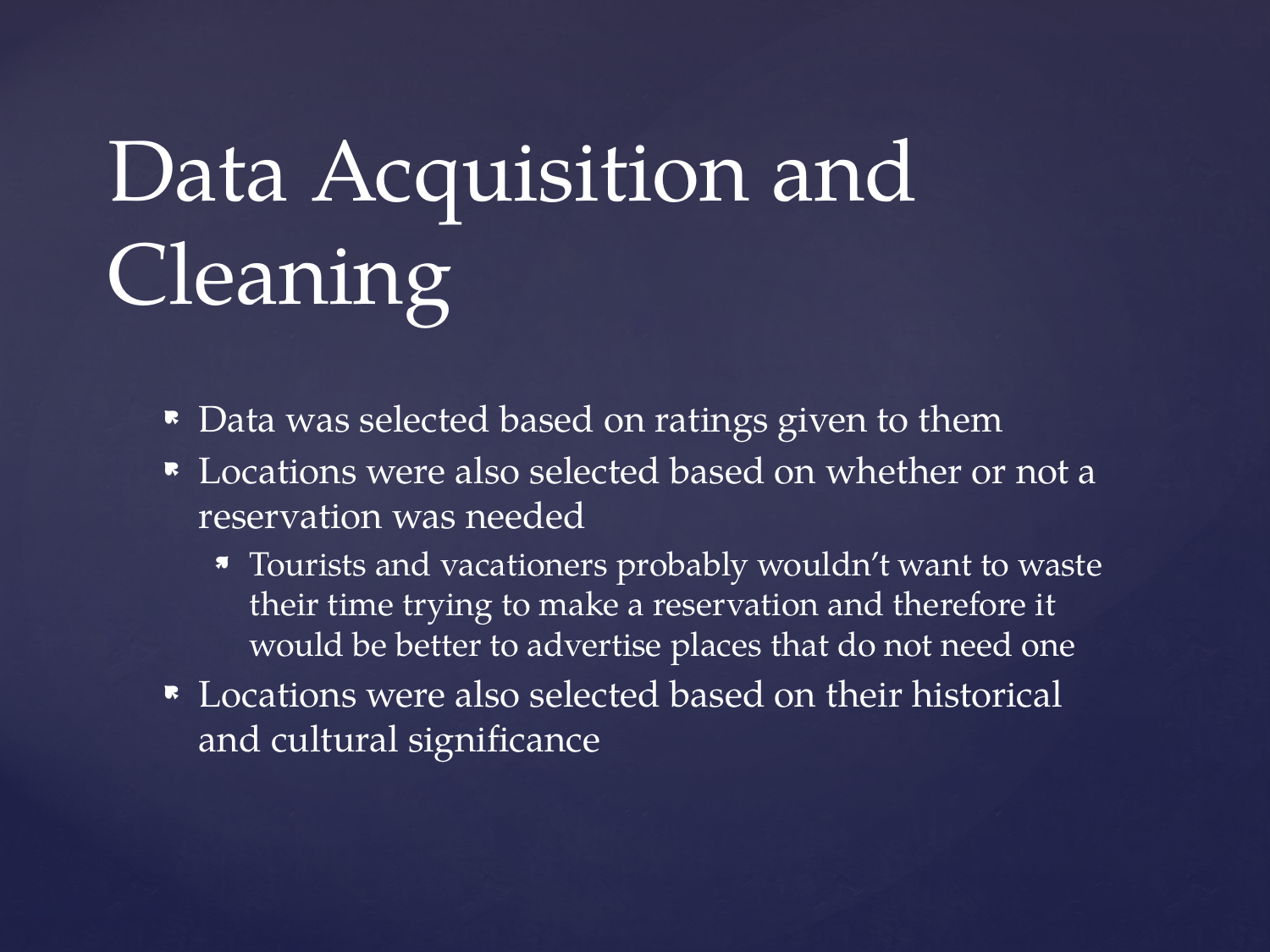

# Data Acquisition and Cleaning
Data was selected based on ratings given to them
Locations were also selected based on whether or not a reservation was needed
Tourists and vacationers probably wouldn’t want to waste their time trying to make a reservation and therefore it would be better to advertise places that do not need one
Locations were also selected based on their historical and cultural significance